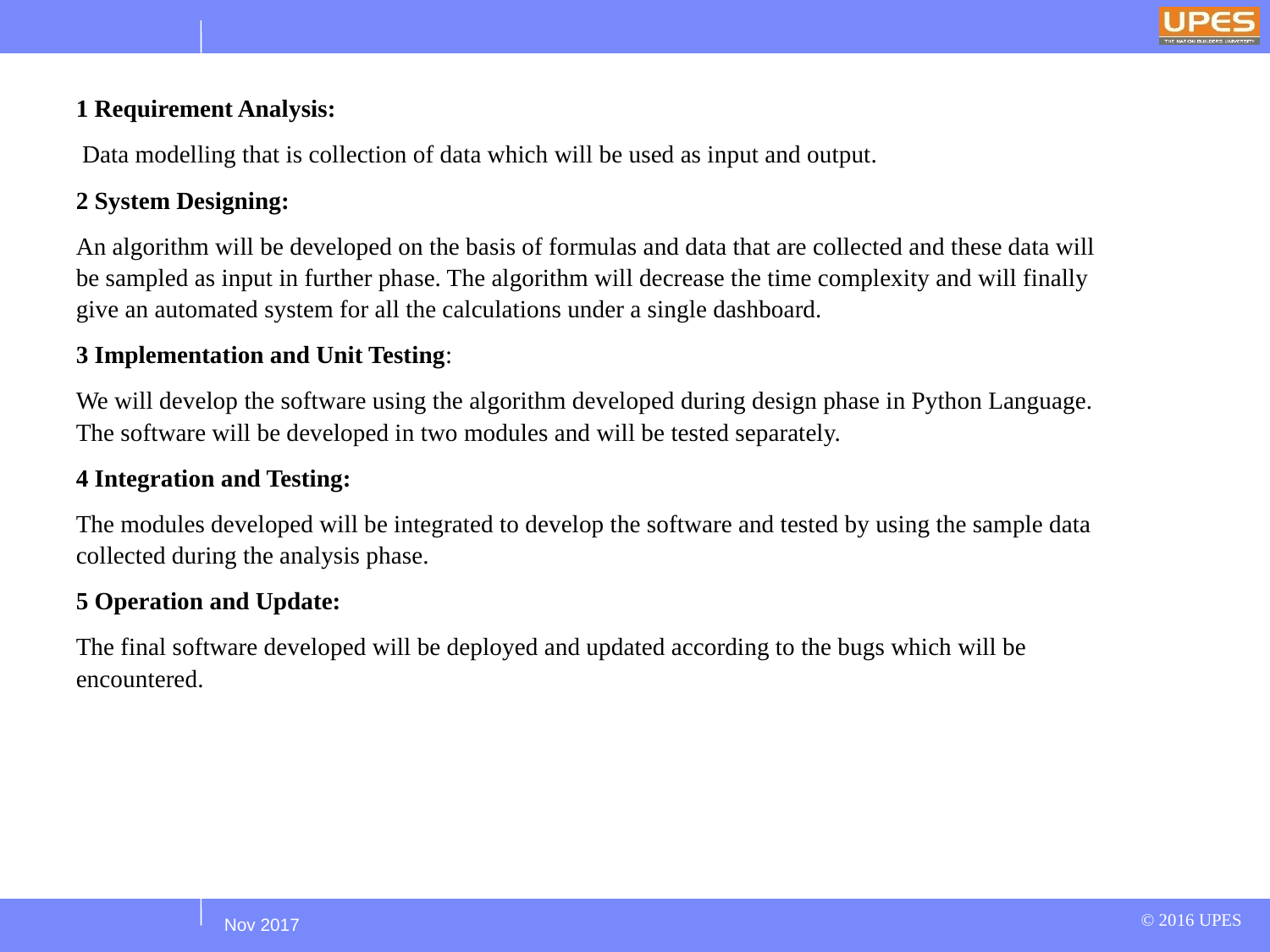

1 Requirement Analysis:
 Data modelling that is collection of data which will be used as input and output.
2 System Designing:
An algorithm will be developed on the basis of formulas and data that are collected and these data will be sampled as input in further phase. The algorithm will decrease the time complexity and will finally give an automated system for all the calculations under a single dashboard.
3 Implementation and Unit Testing:
We will develop the software using the algorithm developed during design phase in Python Language. The software will be developed in two modules and will be tested separately.
4 Integration and Testing:
The modules developed will be integrated to develop the software and tested by using the sample data collected during the analysis phase.
5 Operation and Update:
The final software developed will be deployed and updated according to the bugs which will be encountered.